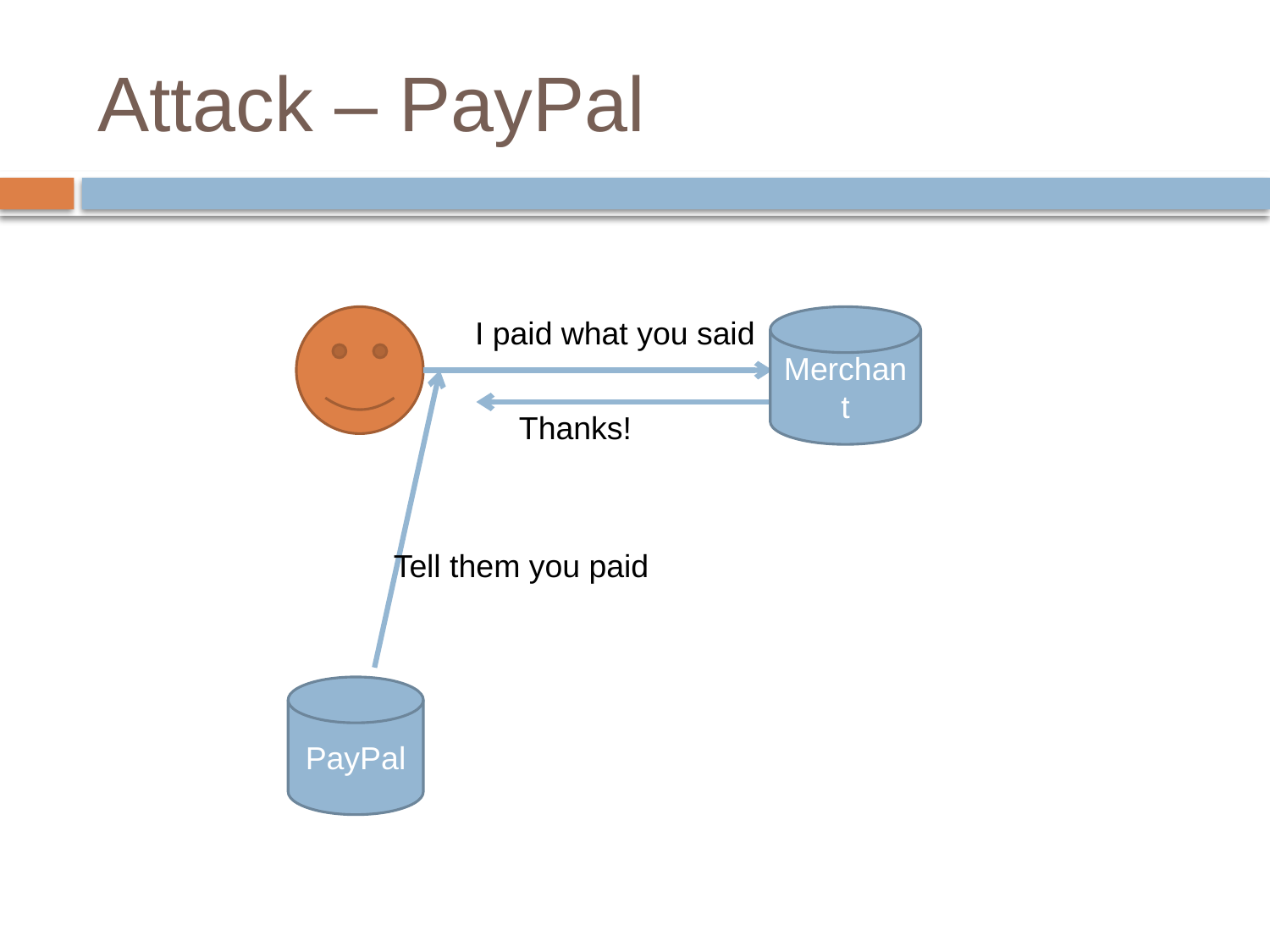

# Attack – PayPal

I paid what you said
Merchant
Thanks!
Tell them you paid
PayPal